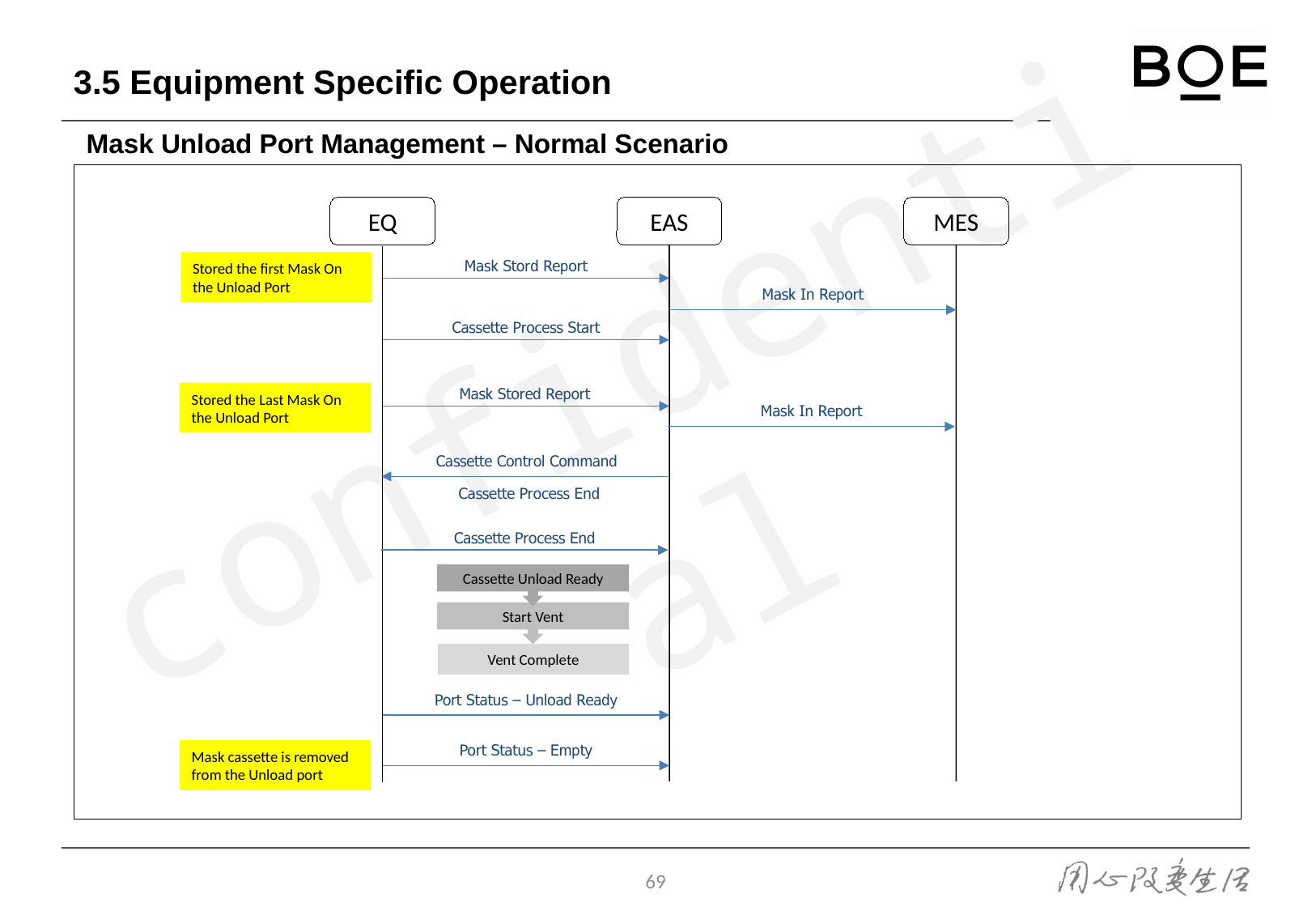

# 3.5 Equipment Specific Operation
Mask Unload Port Management – Normal Scenario

EQ
EAS
MES
Mask Stord Report
Stored the first Mask On the Unload Port
Mask In Report
Cassette Process Start
Mask Stored Report
Stored the Last Mask On the Unload Port
Mask In Report
Cassette Control Command
Cassette Process End
Cassette Process End
Cassette Unload Ready
Start Vent
Vent Complete
Port Status – Unload Ready
Port Status – Empty
Mask cassette is removed from the Unload port